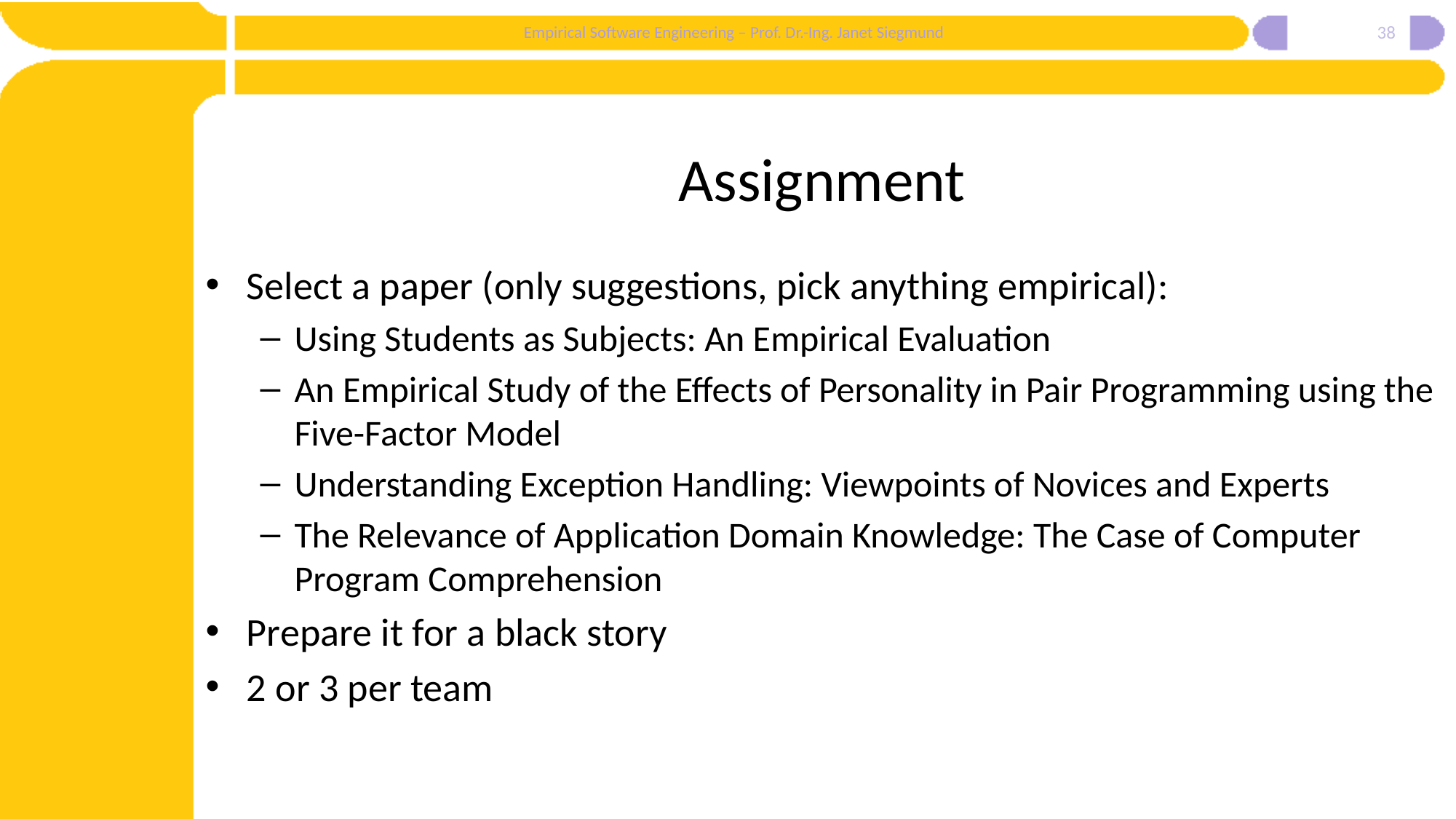

38
# Assignment
Select a paper (only suggestions, pick anything empirical):
Using Students as Subjects: An Empirical Evaluation
An Empirical Study of the Effects of Personality in Pair Programming using the Five-Factor Model
Understanding Exception Handling: Viewpoints of Novices and Experts
The Relevance of Application Domain Knowledge: The Case of Computer Program Comprehension
Prepare it for a black story
2 or 3 per team